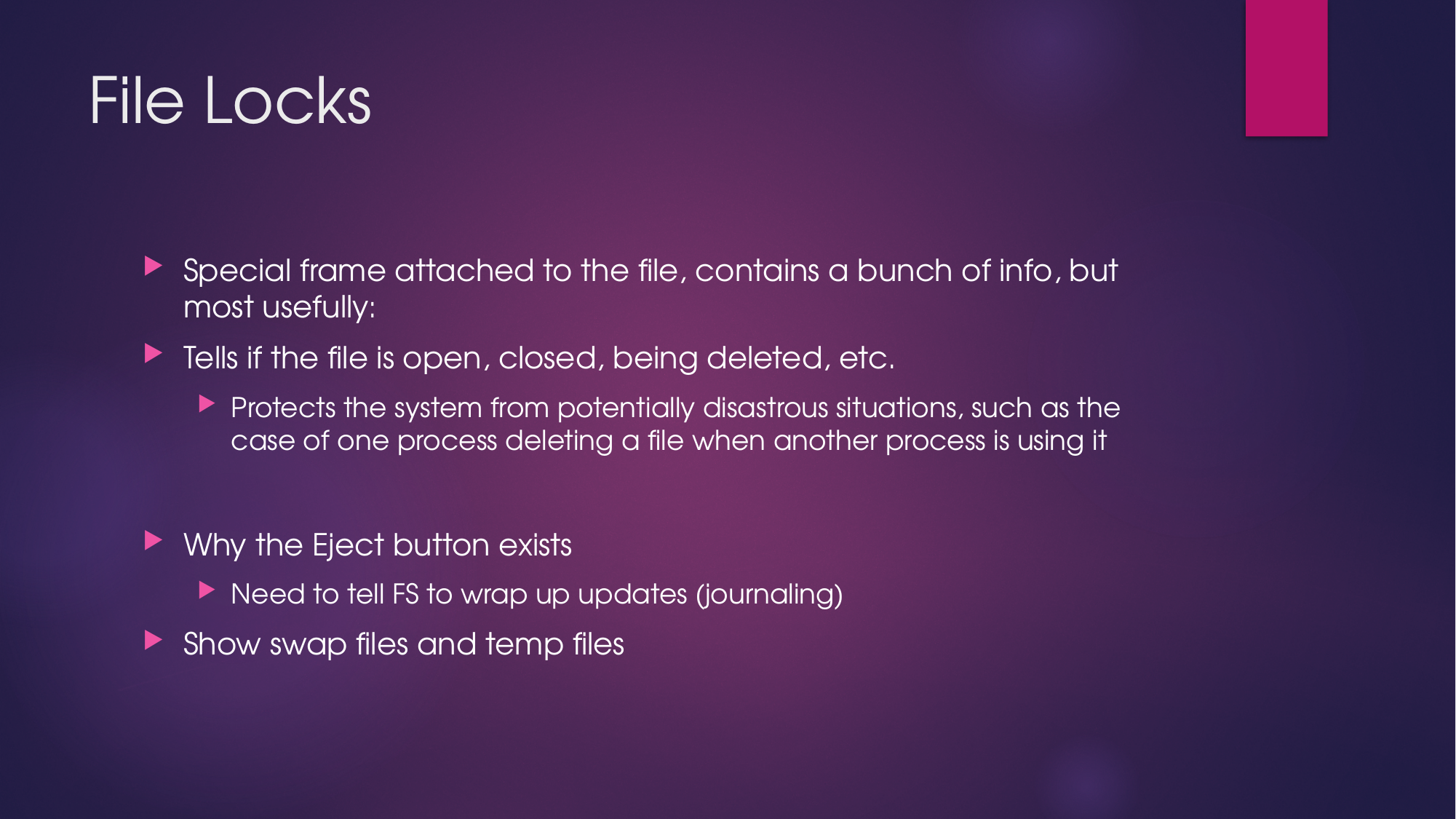

# File Locks
Special frame attached to the file, contains a bunch of info, but most usefully:
Tells if the file is open, closed, being deleted, etc.
Protects the system from potentially disastrous situations, such as the case of one process deleting a file when another process is using it

Why the Eject button exists
Need to tell FS to wrap up updates (journaling)
Show swap files and temp files